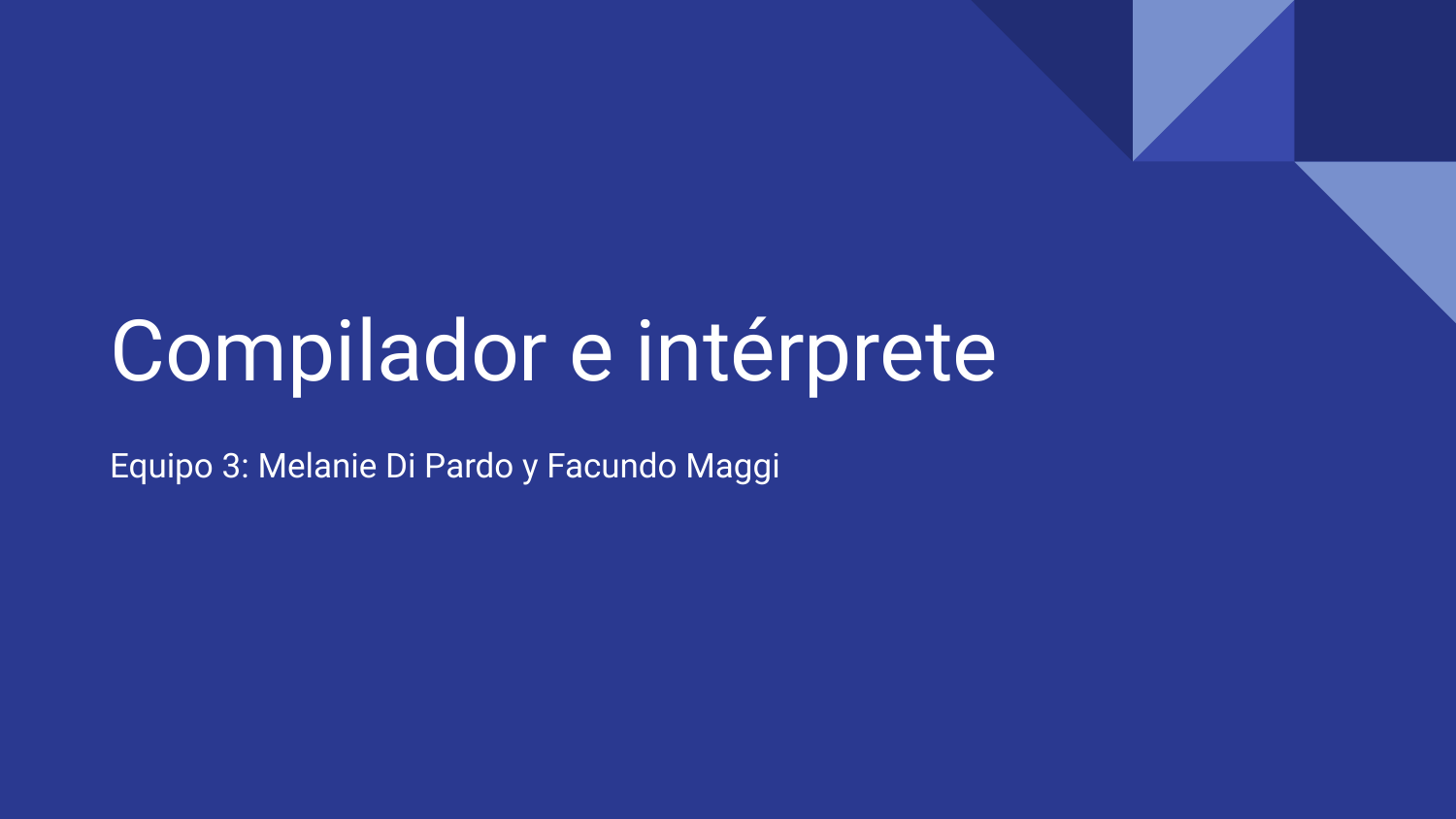

# Compilador e intérprete
Equipo 3: Melanie Di Pardo y Facundo Maggi